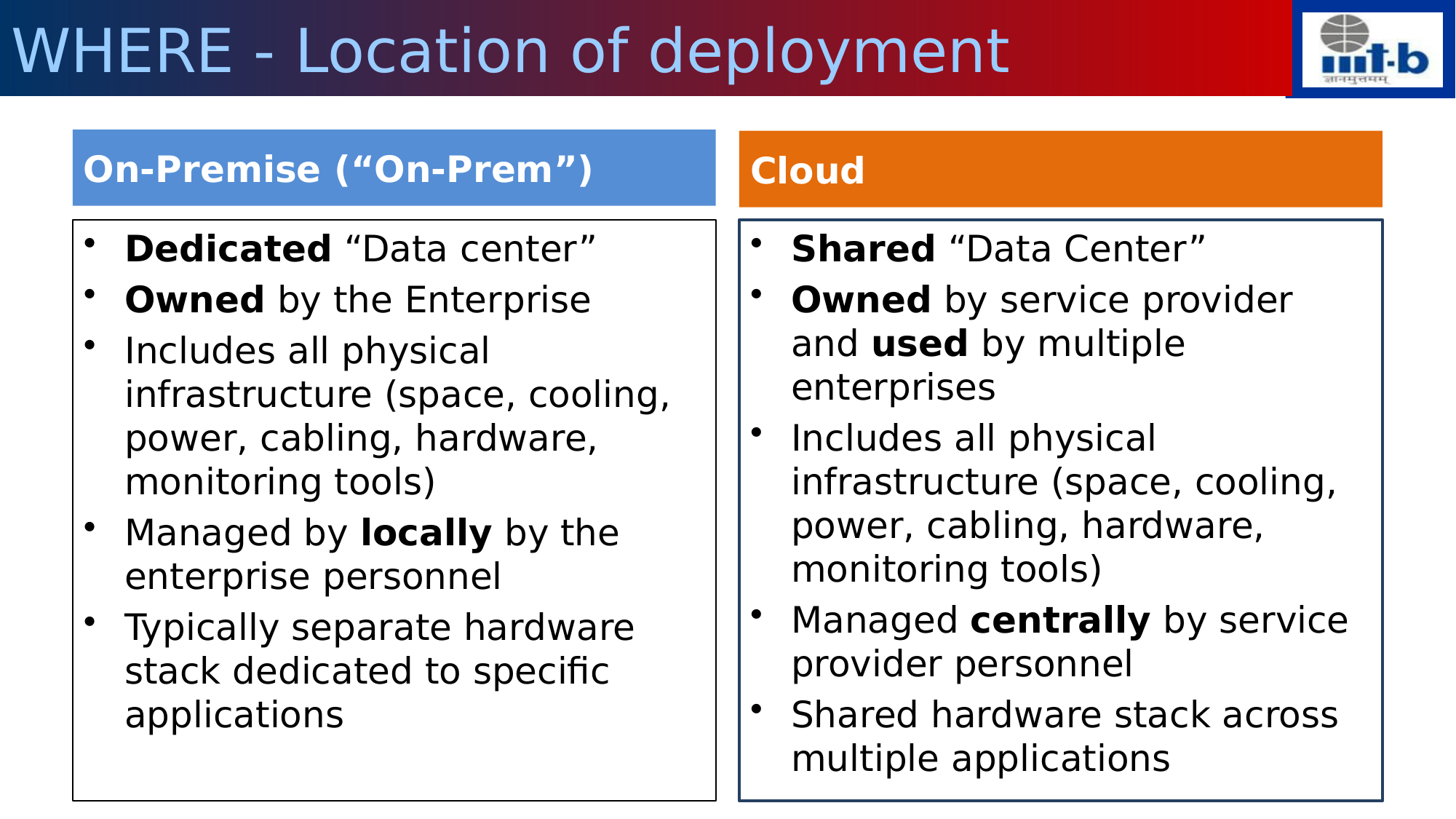

# WHERE - Location of deployment
On-Premise (“On-Prem”)
Cloud
Dedicated “Data center”
Owned by the Enterprise
Includes all physical infrastructure (space, cooling, power, cabling, hardware, monitoring tools)
Managed by locally by the enterprise personnel
Typically separate hardware stack dedicated to specific applications
Shared “Data Center”
Owned by service provider and used by multiple enterprises
Includes all physical infrastructure (space, cooling, power, cabling, hardware, monitoring tools)
Managed centrally by service provider personnel
Shared hardware stack across multiple applications